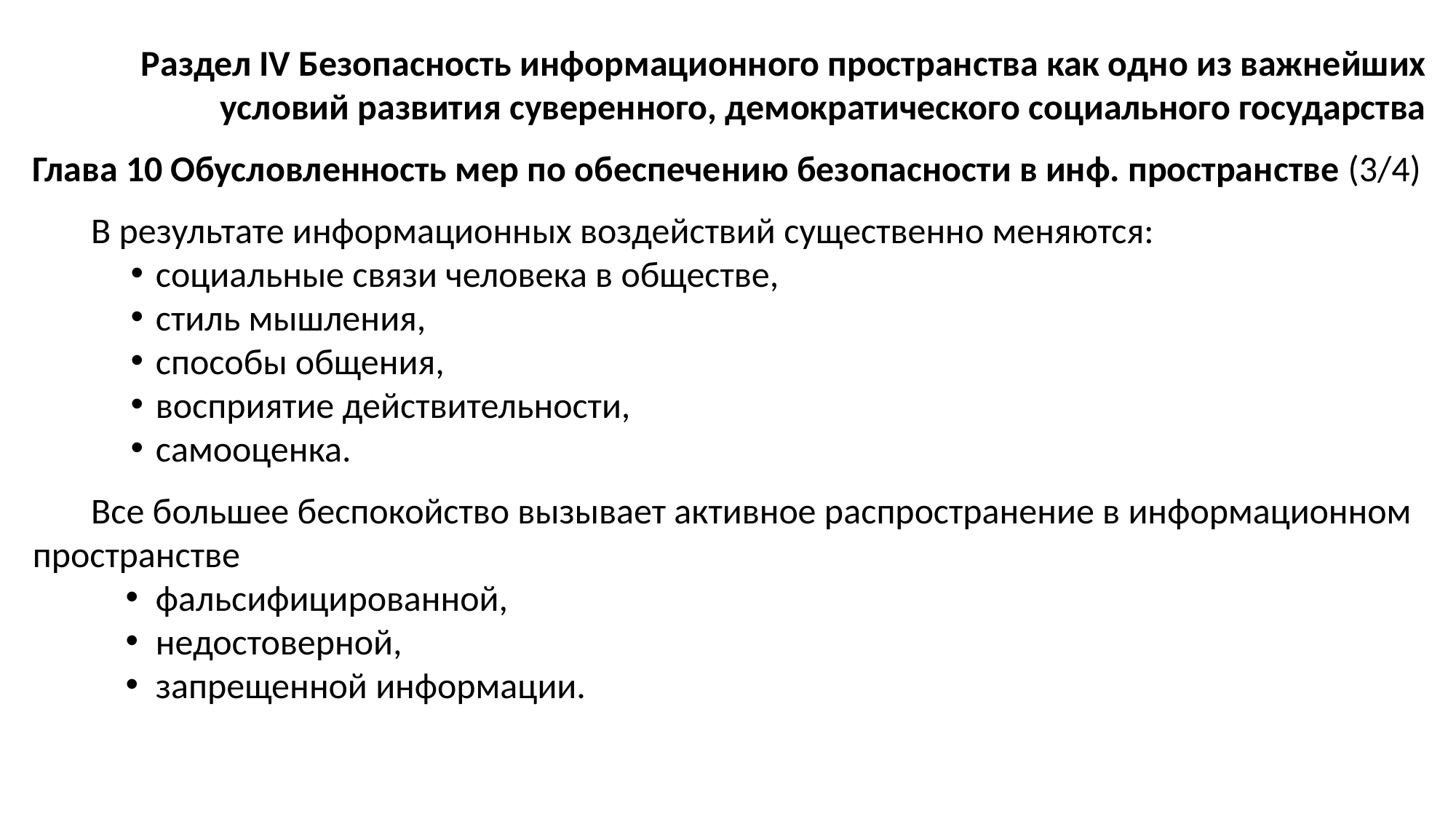

Раздел IV Безопасность информационного пространства как одно из важнейших условий развития суверенного, демократического социального государства
Глава 10 Обусловленность мер по обеспечению безопасности в инф. пространстве (3/4)
В результате информационных воздействий существенно меняются:
социальные связи человека в обществе,
стиль мышления,
способы общения,
восприятие действительности,
самооценка.
Все большее беспокойство вызывает активное распространение в информационном пространстве
фальсифицированной,
недостоверной,
запрещенной информации.